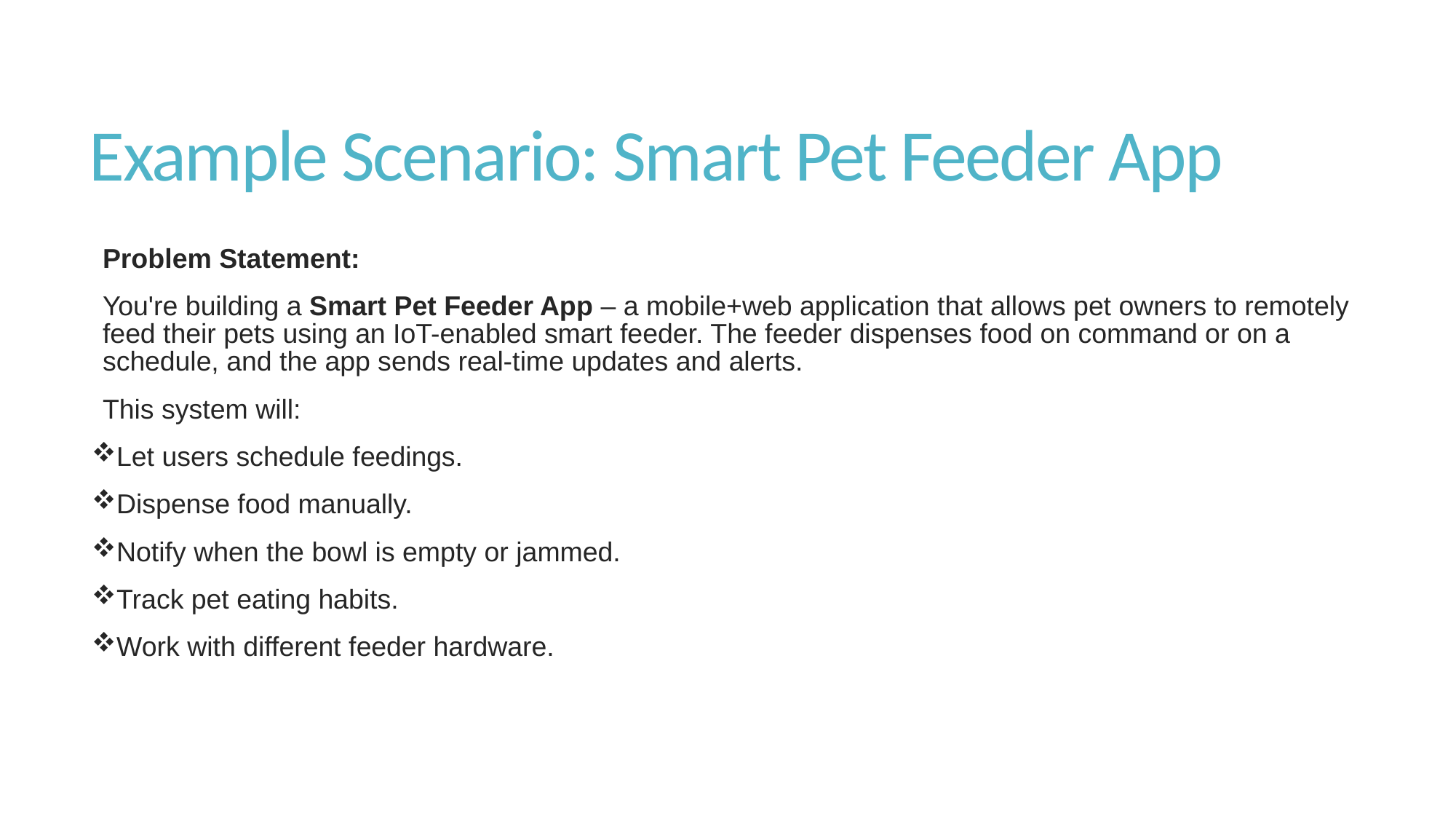

# Example Scenario: Smart Pet Feeder App
Problem Statement:
You're building a Smart Pet Feeder App – a mobile+web application that allows pet owners to remotely feed their pets using an IoT-enabled smart feeder. The feeder dispenses food on command or on a schedule, and the app sends real-time updates and alerts.
This system will:
Let users schedule feedings.
Dispense food manually.
Notify when the bowl is empty or jammed.
Track pet eating habits.
Work with different feeder hardware.